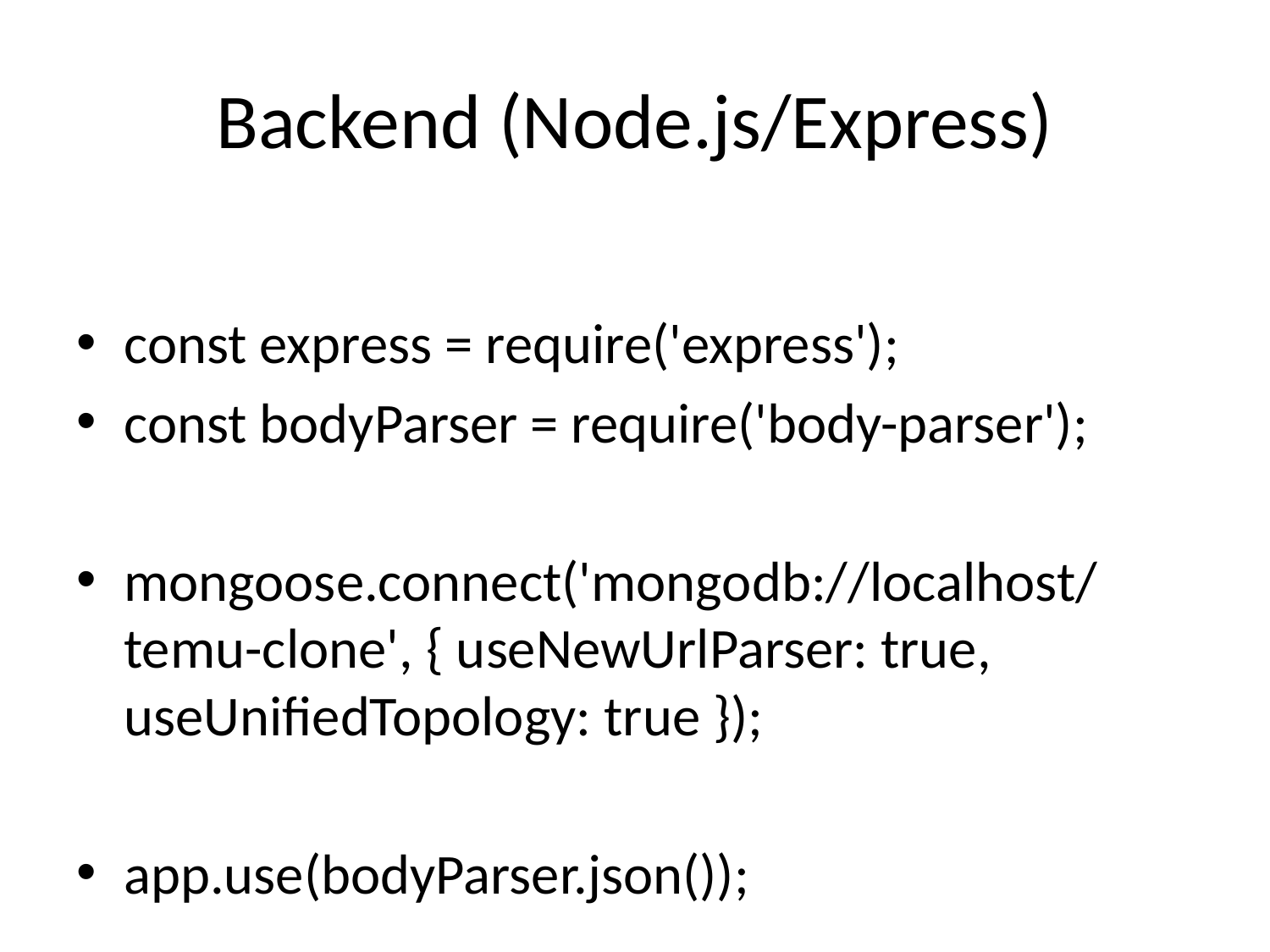

# Backend (Node.js/Express)

const express = require('express');
const bodyParser = require('body-parser');

mongoose.connect('mongodb://localhost/temu-clone', { useNewUrlParser: true, useUnifiedTopology: true });

app.use(bodyParser.json());

const productRoutes = require('./routes/products');
const userRoutes = require('./routes/users');
const orderRoutes = require('./routes/orders');

app.use('/api/products', productRoutes);
app.use('/api/users', userRoutes);
app.use('/api/orders', orderRoutes);

app.listen(5000, () => {
  console.log('Server is running on port 5000');
});